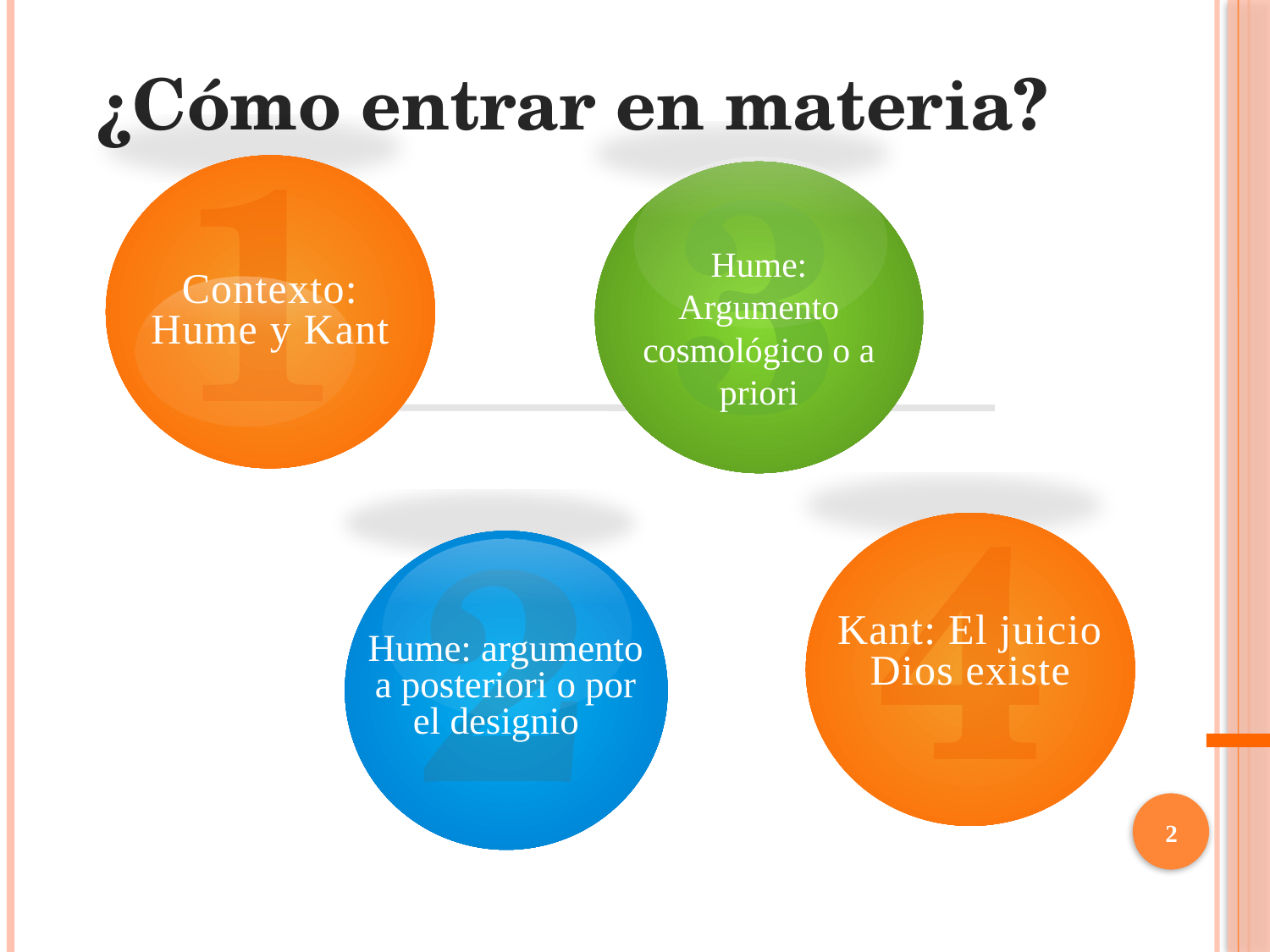

¿Cómo entrar en materia?
1

Contexto: Hume y Kant
3

Hume: Argumento cosmológico o a priori

4

Kant: El juicio Dios existe
2

Hume: argumento a posteriori o por el designio

2